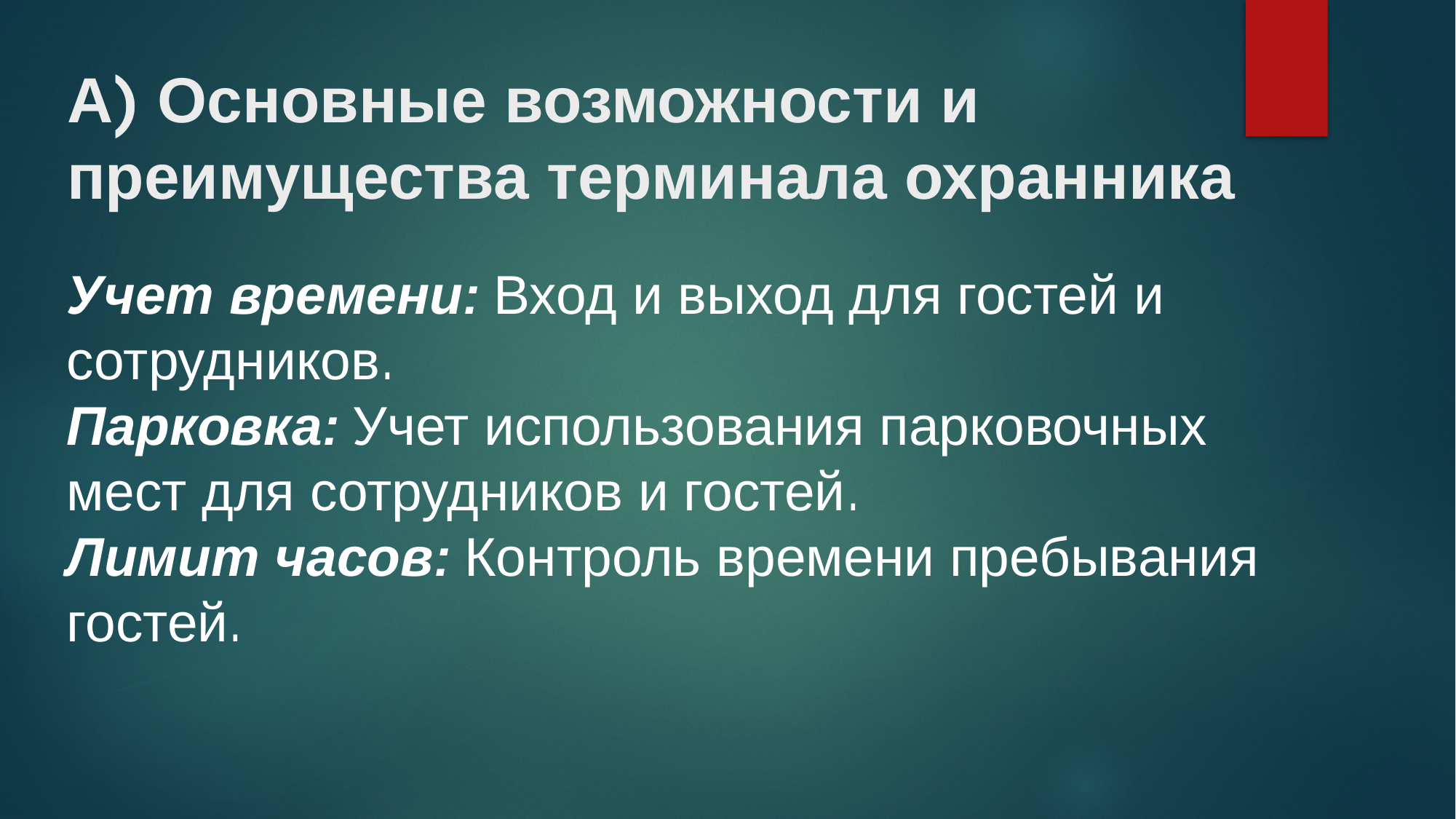

# А) Основные возможности и преимущества терминала охранника
Учет времени: Вход и выход для гостей и сотрудников.
Парковка: Учет использования парковочных мест для сотрудников и гостей.
Лимит часов: Контроль времени пребывания гостей.